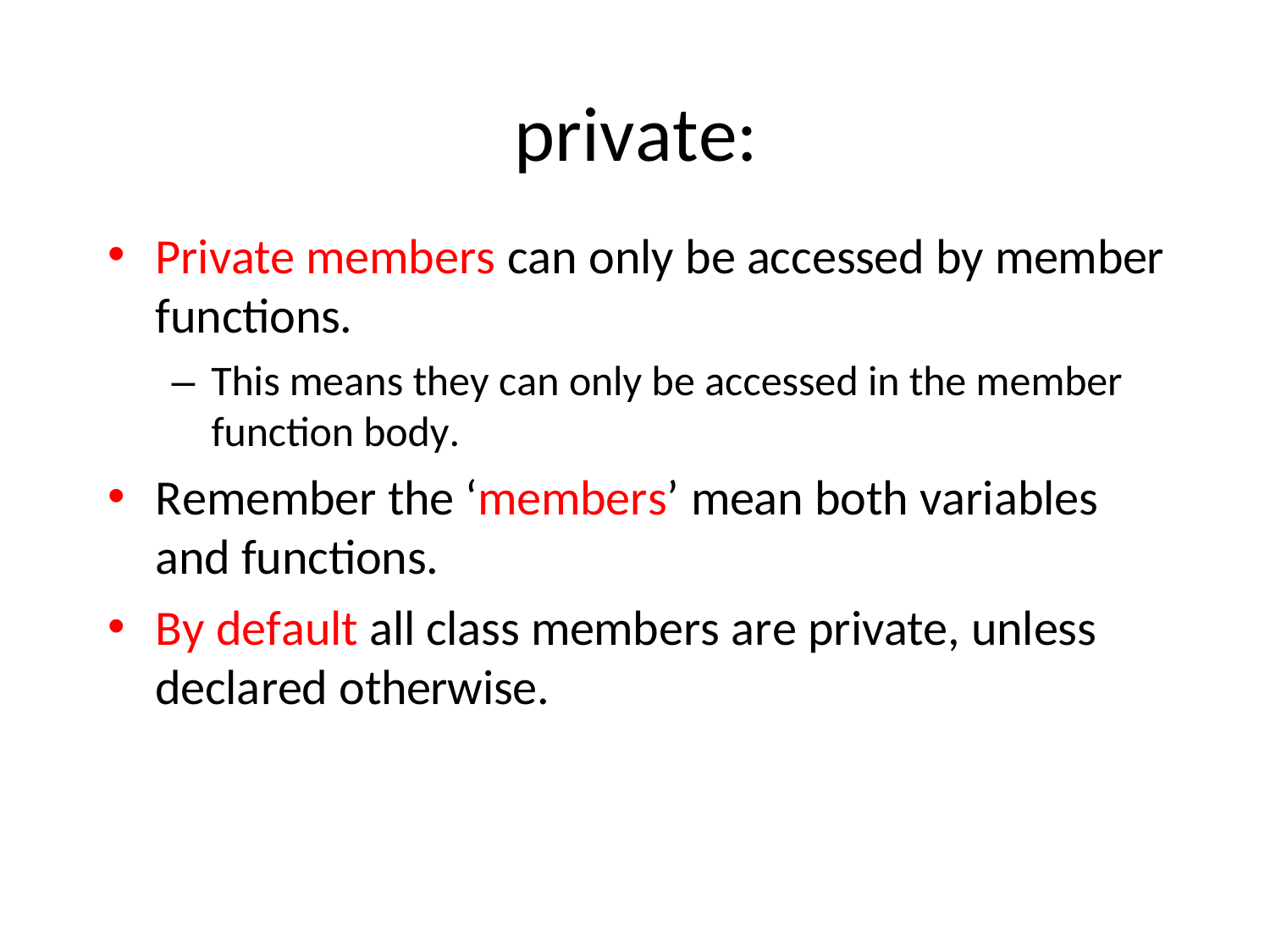

# private:
Private members can only be accessed by member
functions.
– This means they can only be accessed in the member function body.
Remember the ‘members’ mean both variables
and functions.
By default all class members are private, unless
declared otherwise.